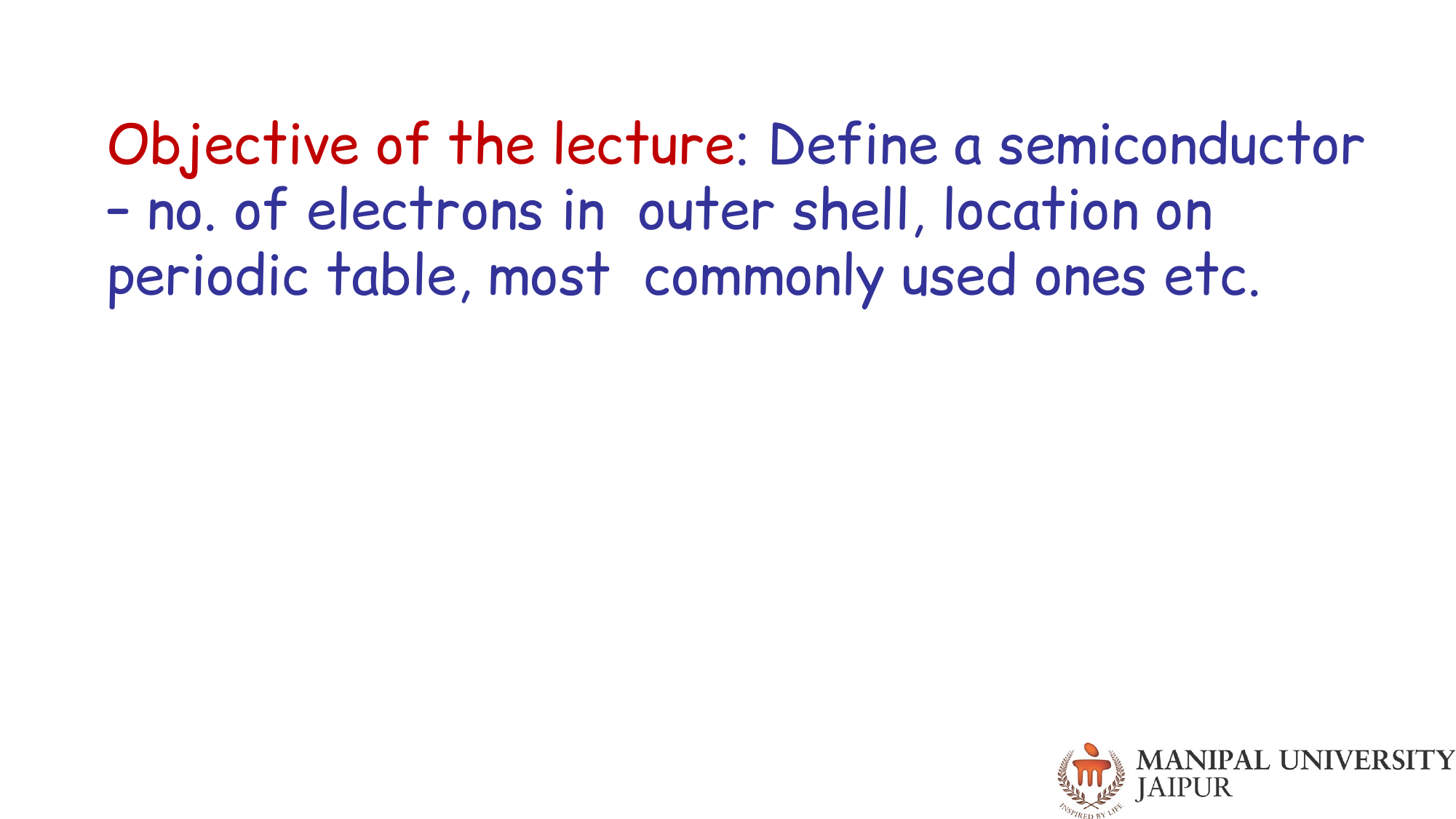

Objective of the lecture: Define a semiconductor – no. of electrons in  outer shell, location on periodic table, most  commonly used ones etc.